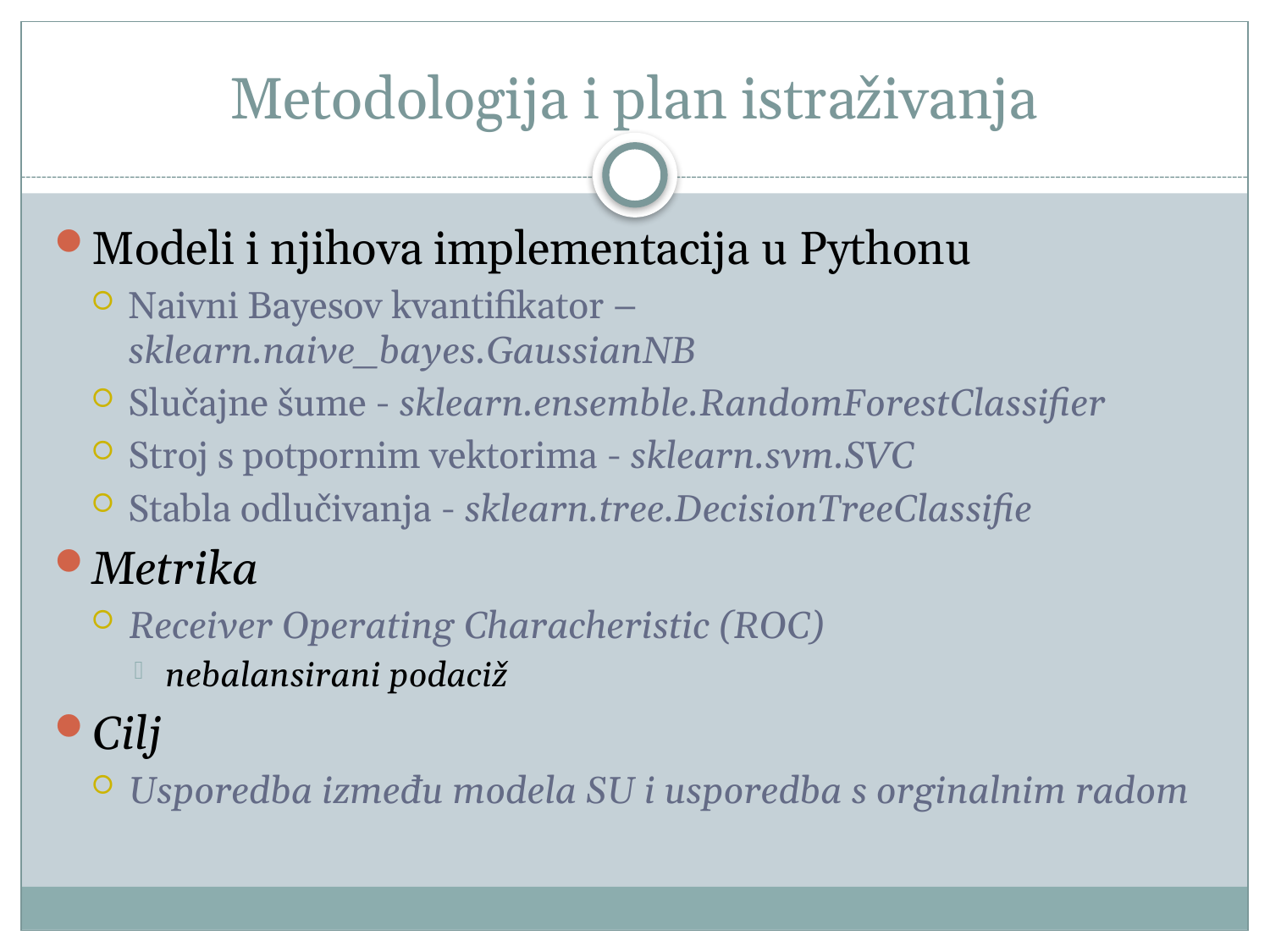

# Metodologija i plan istraživanja
Modeli i njihova implementacija u Pythonu
Naivni Bayesov kvantifikator – sklearn.naive_bayes.GaussianNB
Slučajne šume - sklearn.ensemble.RandomForestClassifier
Stroj s potpornim vektorima - sklearn.svm.SVC
Stabla odlučivanja - sklearn.tree.DecisionTreeClassifie
Metrika
Receiver Operating Characheristic (ROC)
nebalansirani podaciž
Cilj
Usporedba između modela SU i usporedba s orginalnim radom